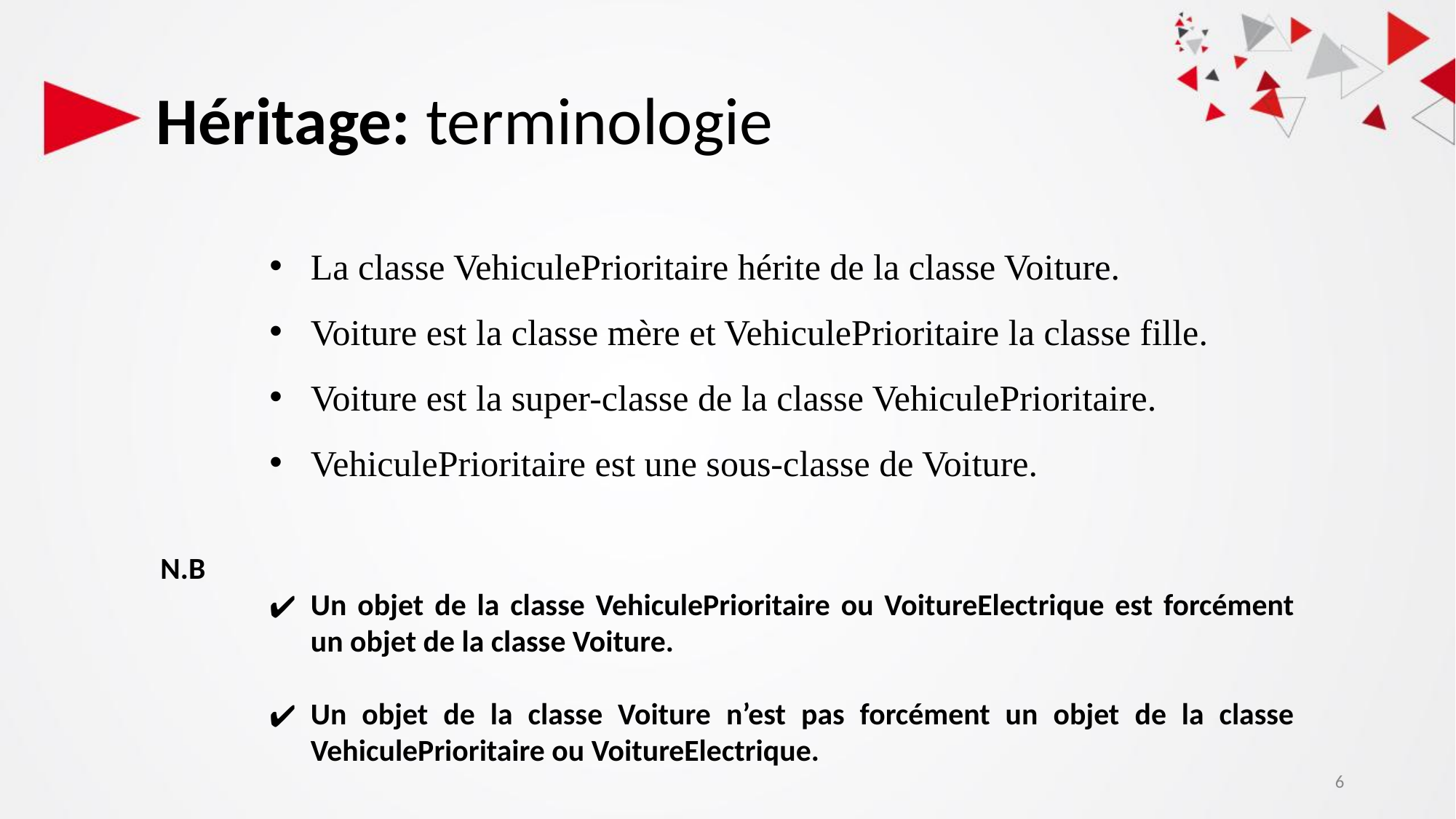

# Héritage: terminologie

La classe VehiculePrioritaire hérite de la classe Voiture.
Voiture est la classe mère et VehiculePrioritaire la classe fille.
Voiture est la super-classe de la classe VehiculePrioritaire.
VehiculePrioritaire est une sous-classe de Voiture.

N.B
Un objet de la classe VehiculePrioritaire ou VoitureElectrique est forcément un objet de la classe Voiture.

Un objet de la classe Voiture n’est pas forcément un objet de la classe VehiculePrioritaire ou VoitureElectrique.
6